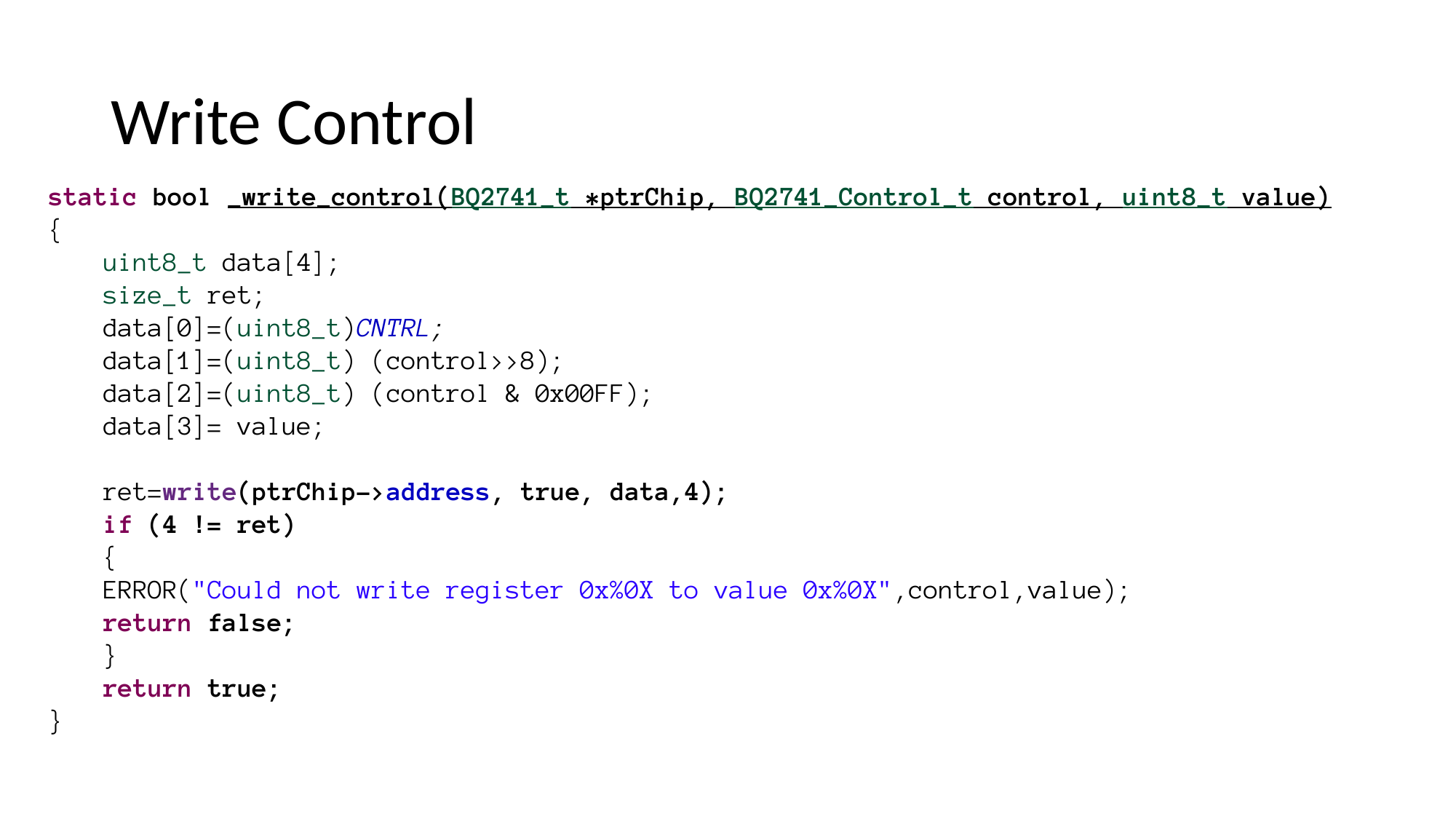

# Write Control
static bool _write_control(BQ2741_t *ptrChip, BQ2741_Control_t control, uint8_t value)
{
uint8_t data[4];
size_t ret;
data[0]=(uint8_t)CNTRL;
data[1]=(uint8_t) (control>>8);
data[2]=(uint8_t) (control & 0x00FF);
data[3]= value;

ret=write(ptrChip->address, true, data,4);
if (4 != ret)
{
ERROR("Could not write register 0x%0X to value 0x%0X",control,value);
return false;
}
return true;
}